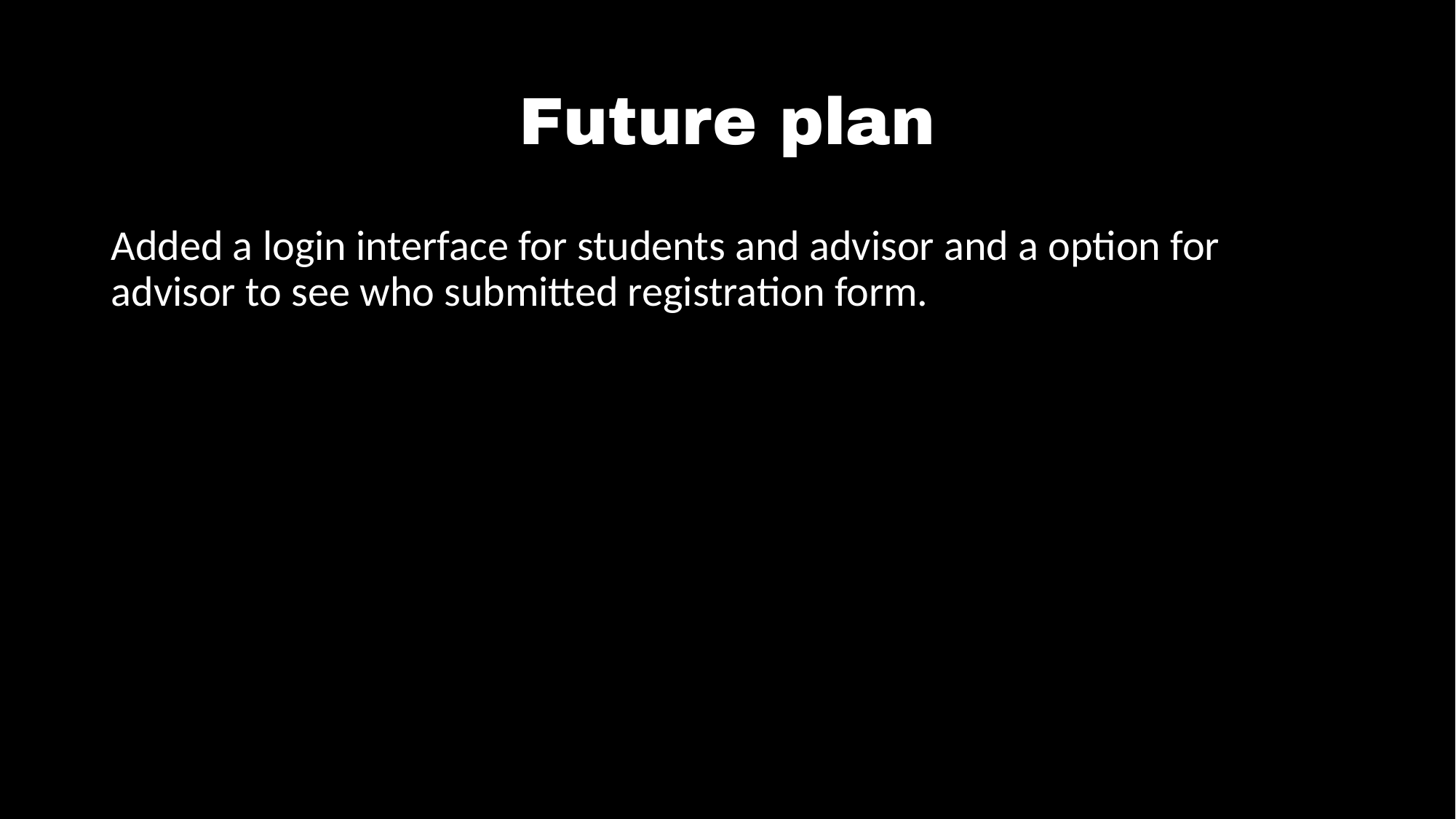

# Future plan
Added a login interface for students and advisor and a option for advisor to see who submitted registration form.